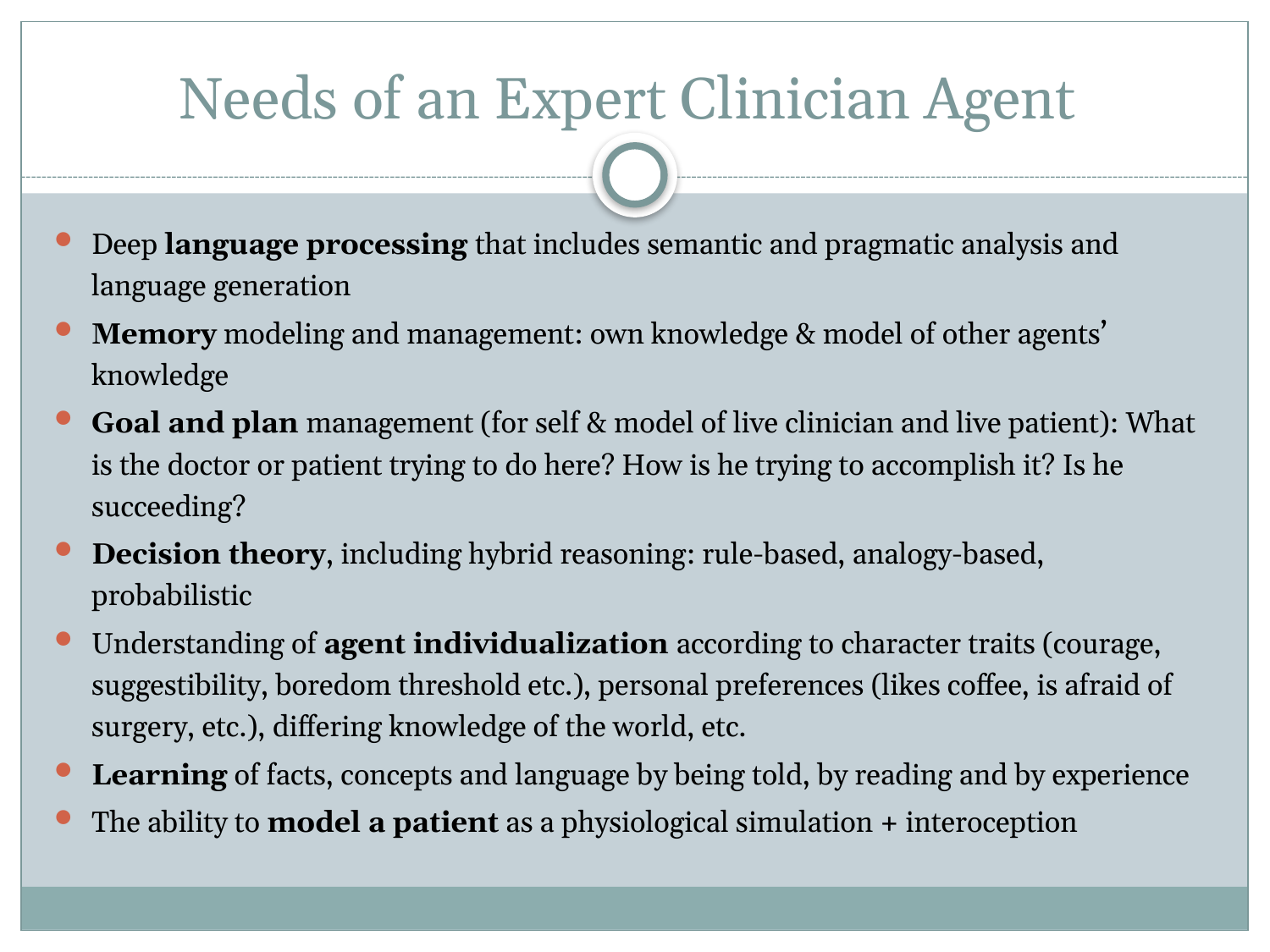

# Needs of an Expert Clinician Agent
Deep language processing that includes semantic and pragmatic analysis and language generation
Memory modeling and management: own knowledge & model of other agents’ knowledge
Goal and plan management (for self & model of live clinician and live patient): What is the doctor or patient trying to do here? How is he trying to accomplish it? Is he succeeding?
Decision theory, including hybrid reasoning: rule-based, analogy-based, probabilistic
Understanding of agent individualization according to character traits (courage, suggestibility, boredom threshold etc.), personal preferences (likes coffee, is afraid of surgery, etc.), differing knowledge of the world, etc.
Learning of facts, concepts and language by being told, by reading and by experience
The ability to model a patient as a physiological simulation + interoception